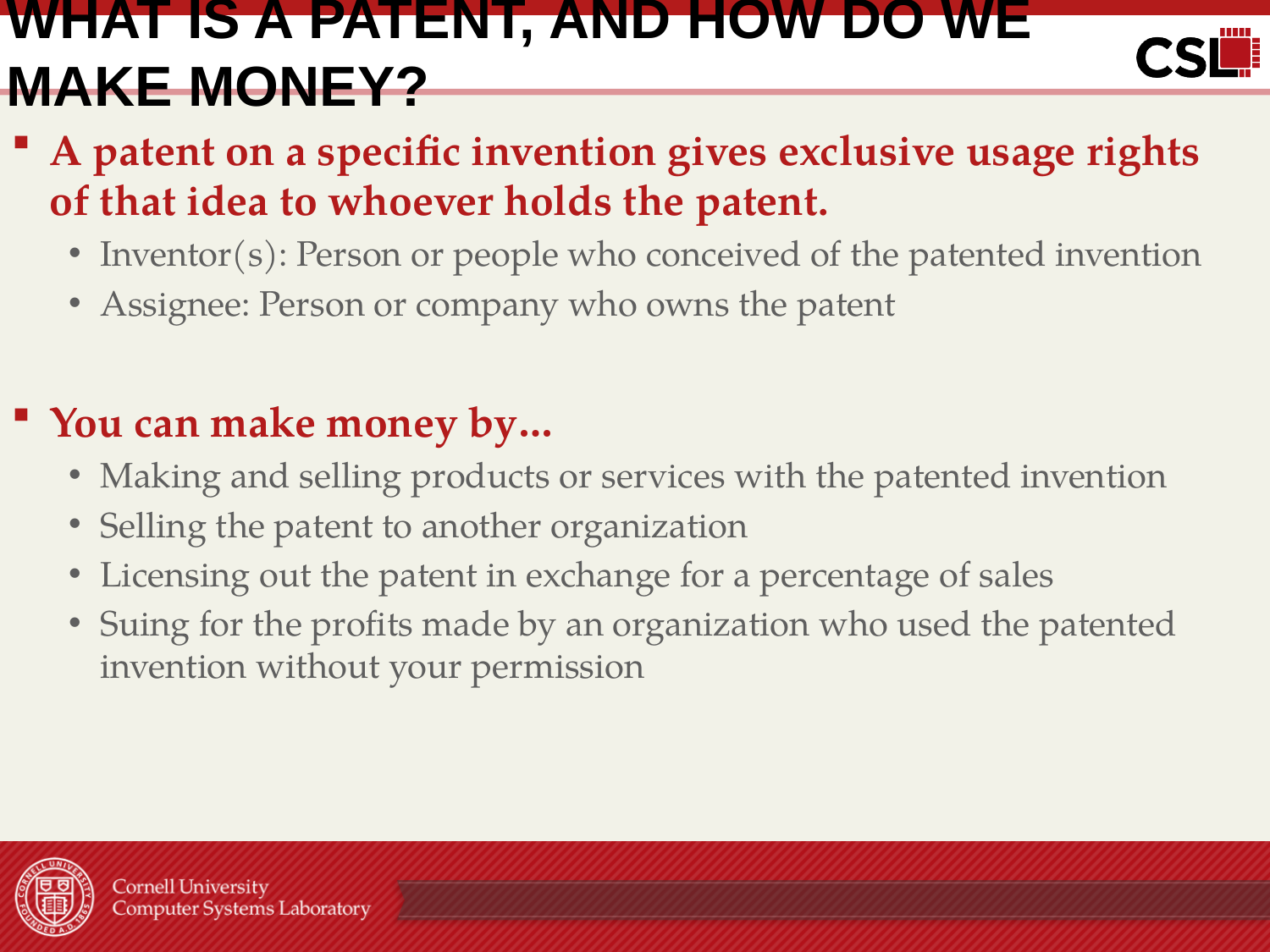

# What is a Patent, and how do we make money?
A patent on a specific invention gives exclusive usage rights of that idea to whoever holds the patent.
Inventor(s): Person or people who conceived of the patented invention
Assignee: Person or company who owns the patent

You can make money by…
Making and selling products or services with the patented invention
Selling the patent to another organization
Licensing out the patent in exchange for a percentage of sales
Suing for the profits made by an organization who used the patented invention without your permission